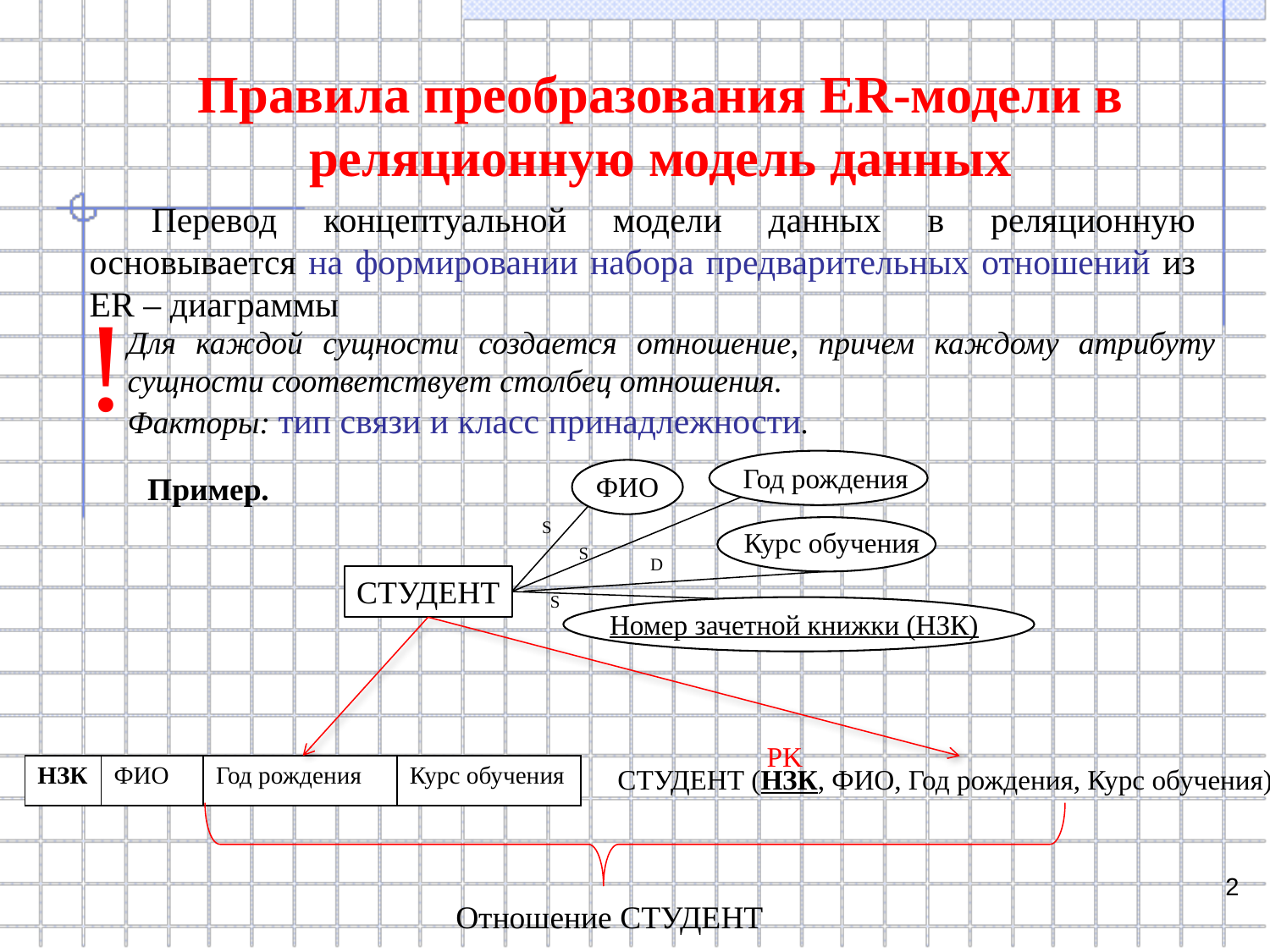

# Правила преобразования ER-модели в реляционную модель данных
Перевод концептуальной модели данных в реляционную основывается на формировании набора предварительных отношений из ER – диаграммы
!
Для каждой сущности создается отношение, причем каждому атрибуту сущности соответствует столбец отношения.
Факторы: тип связи и класс принадлежности.

Год рождения

Пример.
ФИО
S

Курс обучения
S
D
СТУДЕНТ

S

Номер зачетной книжки (НЗК)
PK
| НЗК | ФИО | Год рождения | Курс обучения |
| --- | --- | --- | --- |
СТУДЕНТ (НЗК, ФИО, Год рождения, Курс обучения)
2
Отношение СТУДЕНТ